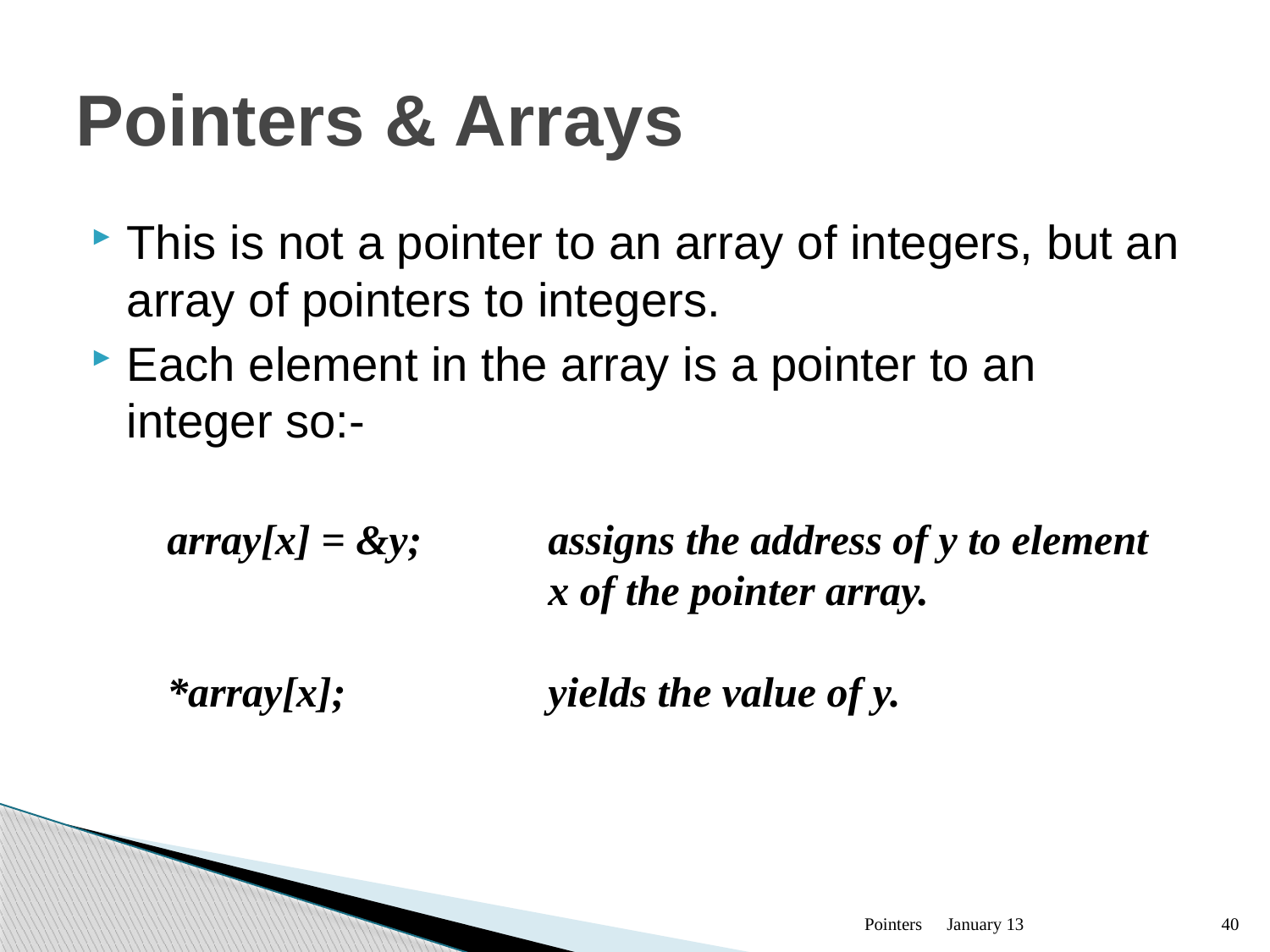

# Pointers & Arrays
This is not a pointer to an array of integers, but an array of pointers to integers.
Each element in the array is a pointer to an integer so:-
array[x] = &y;   	assigns the address of y to element
			x of the pointer array.

*array[x];		yields the value of y.
Pointers
January 13
40